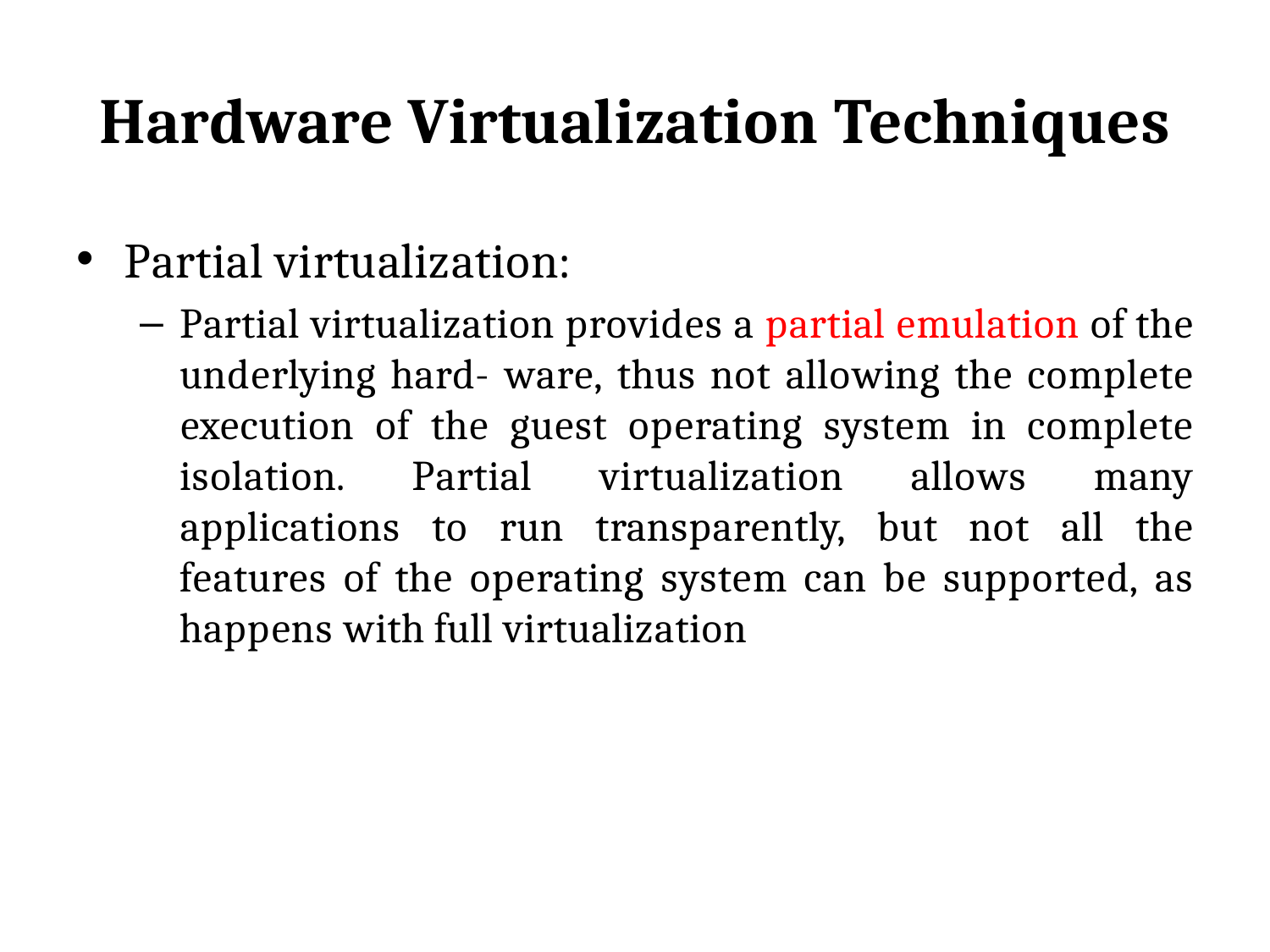

# Hardware Virtualization Techniques
Partial virtualization:
Partial virtualization provides a partial emulation of the underlying hard- ware, thus not allowing the complete execution of the guest operating system in complete isolation. Partial virtualization allows many applications to run transparently, but not all the features of the operating system can be supported, as happens with full virtualization